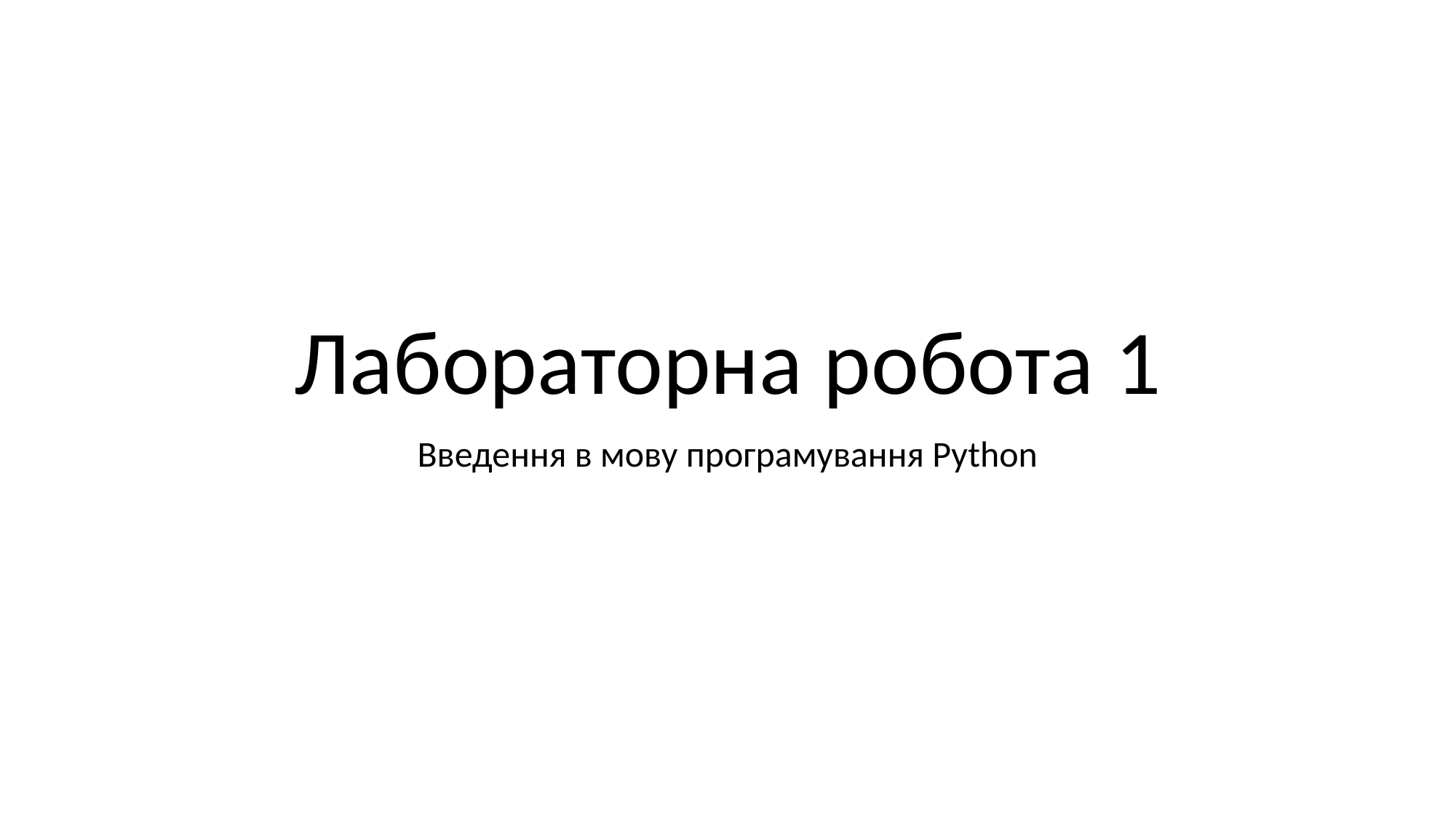

# Лабораторна робота 1
Введення в мову програмування Python